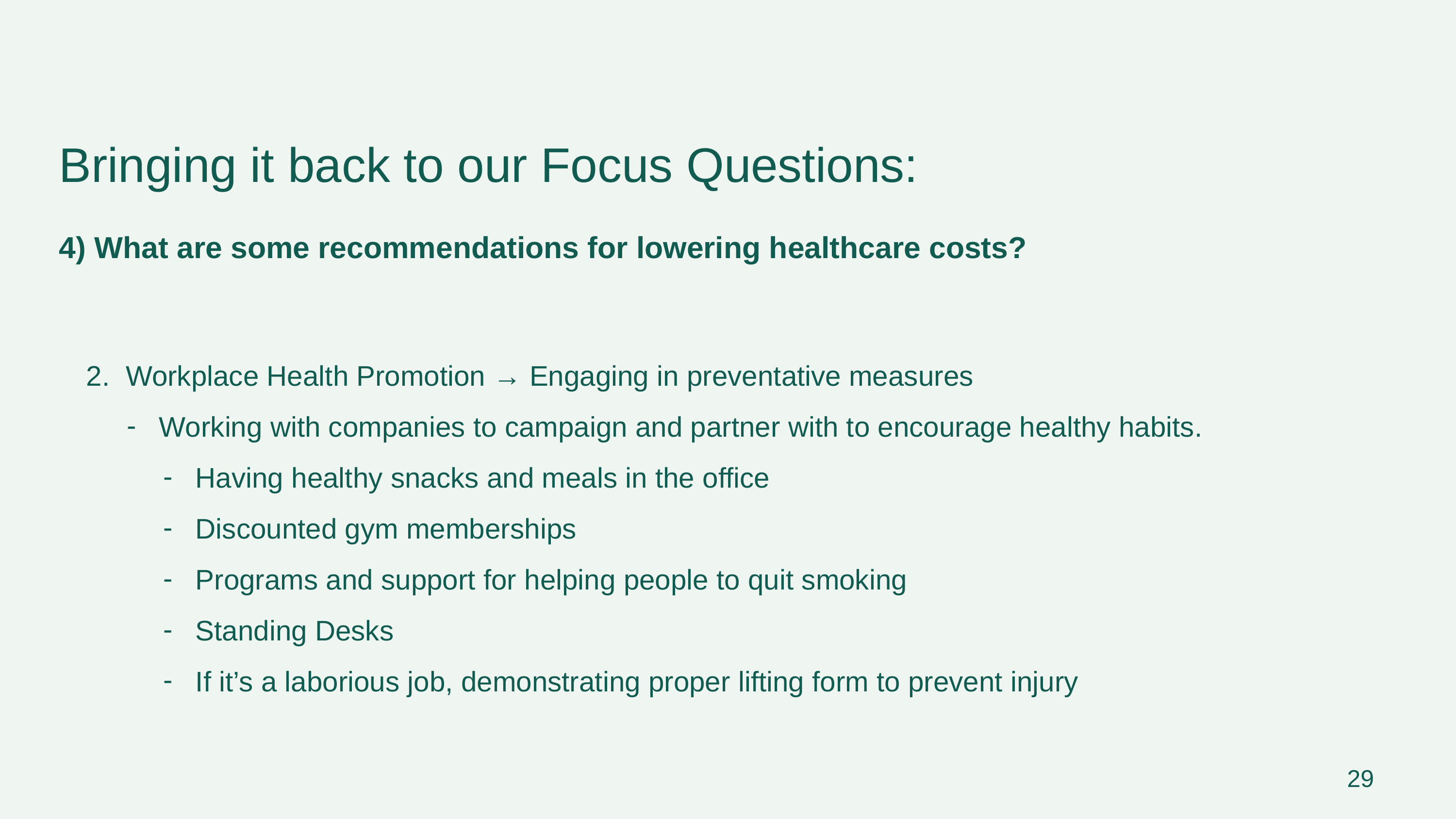

Bringing it back to our Focus Questions:

4) What are some recommendations for lowering healthcare costs?
2.  Workplace Health Promotion → Engaging in preventative measures
Working with companies to campaign and partner with to encourage healthy habits.
Having healthy snacks and meals in the office
Discounted gym memberships
Programs and support for helping people to quit smoking
Standing Desks
If it’s a laborious job, demonstrating proper lifting form to prevent injury
29